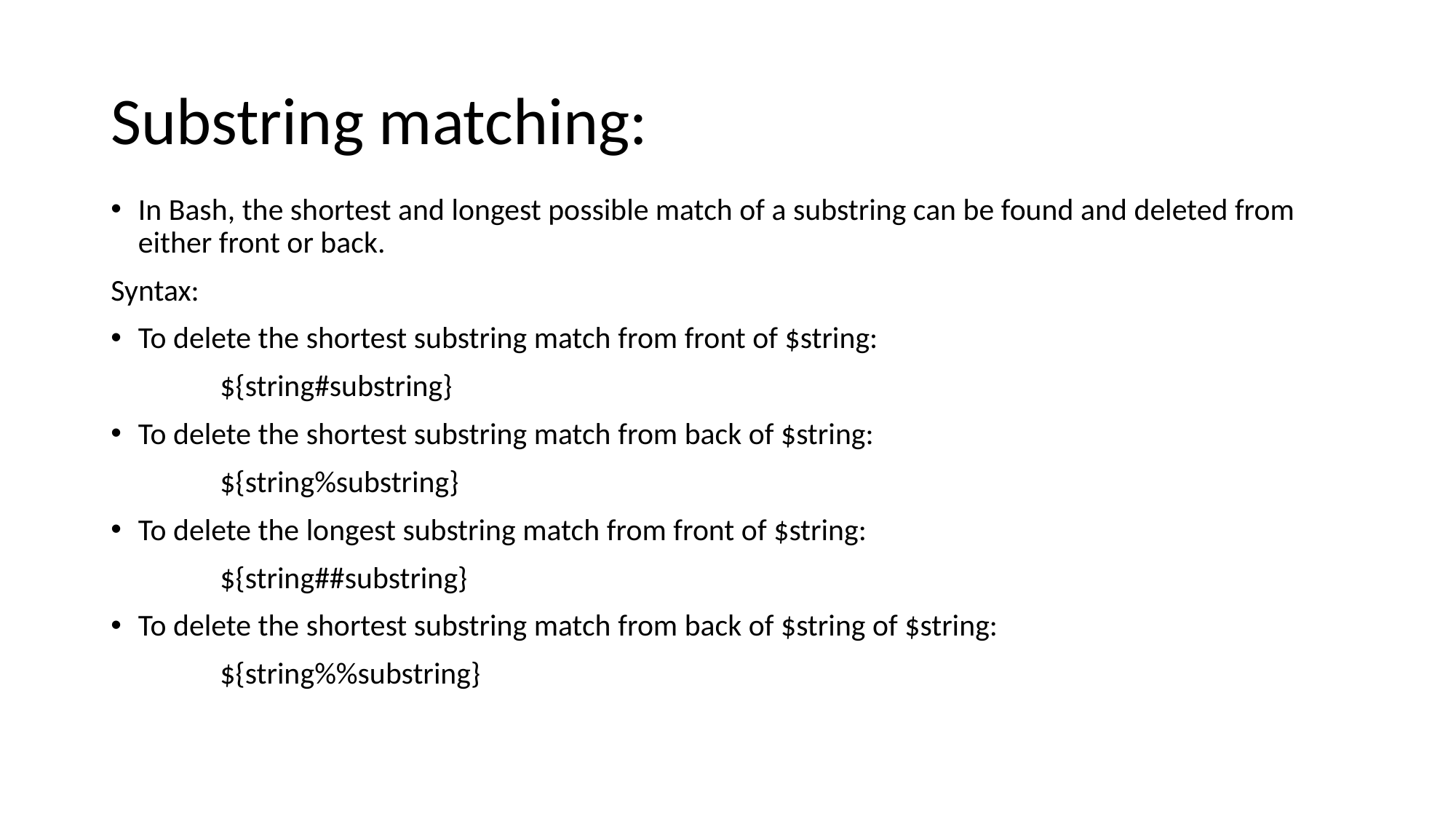

# Substring matching:
In Bash, the shortest and longest possible match of a substring can be found and deleted from either front or back.
Syntax:
To delete the shortest substring match from front of $string:
	${string#substring}
To delete the shortest substring match from back of $string:
	${string%substring}
To delete the longest substring match from front of $string:
	${string##substring}
To delete the shortest substring match from back of $string of $string:
	${string%%substring}